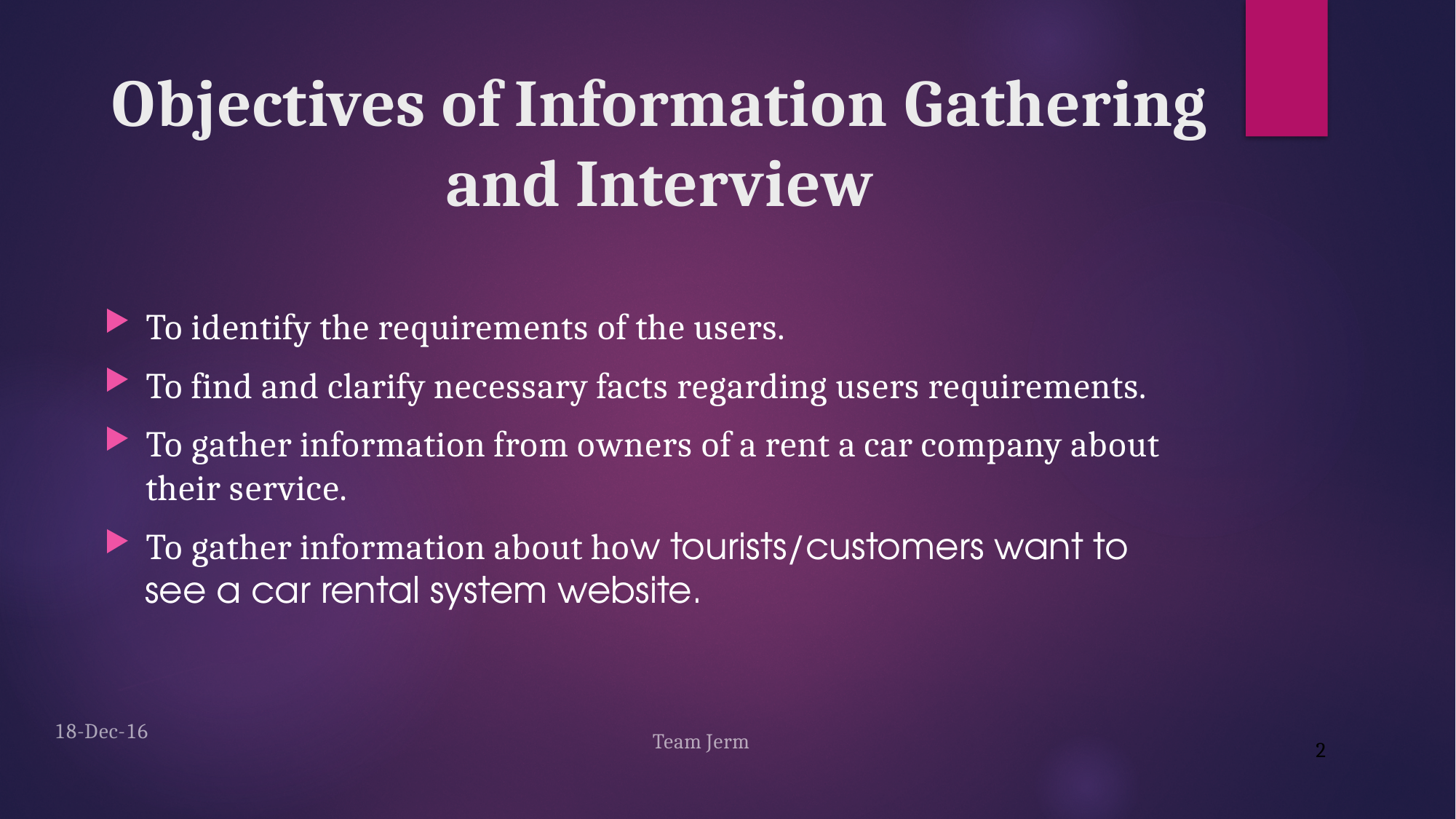

# Objectives of Information Gathering and Interview
To identify the requirements of the users.
To find and clarify necessary facts regarding users requirements.
To gather information from owners of a rent a car company about their service.
To gather information about how tourists/customers want to see a car rental system website.
18-Dec-16
Team Jerm
2